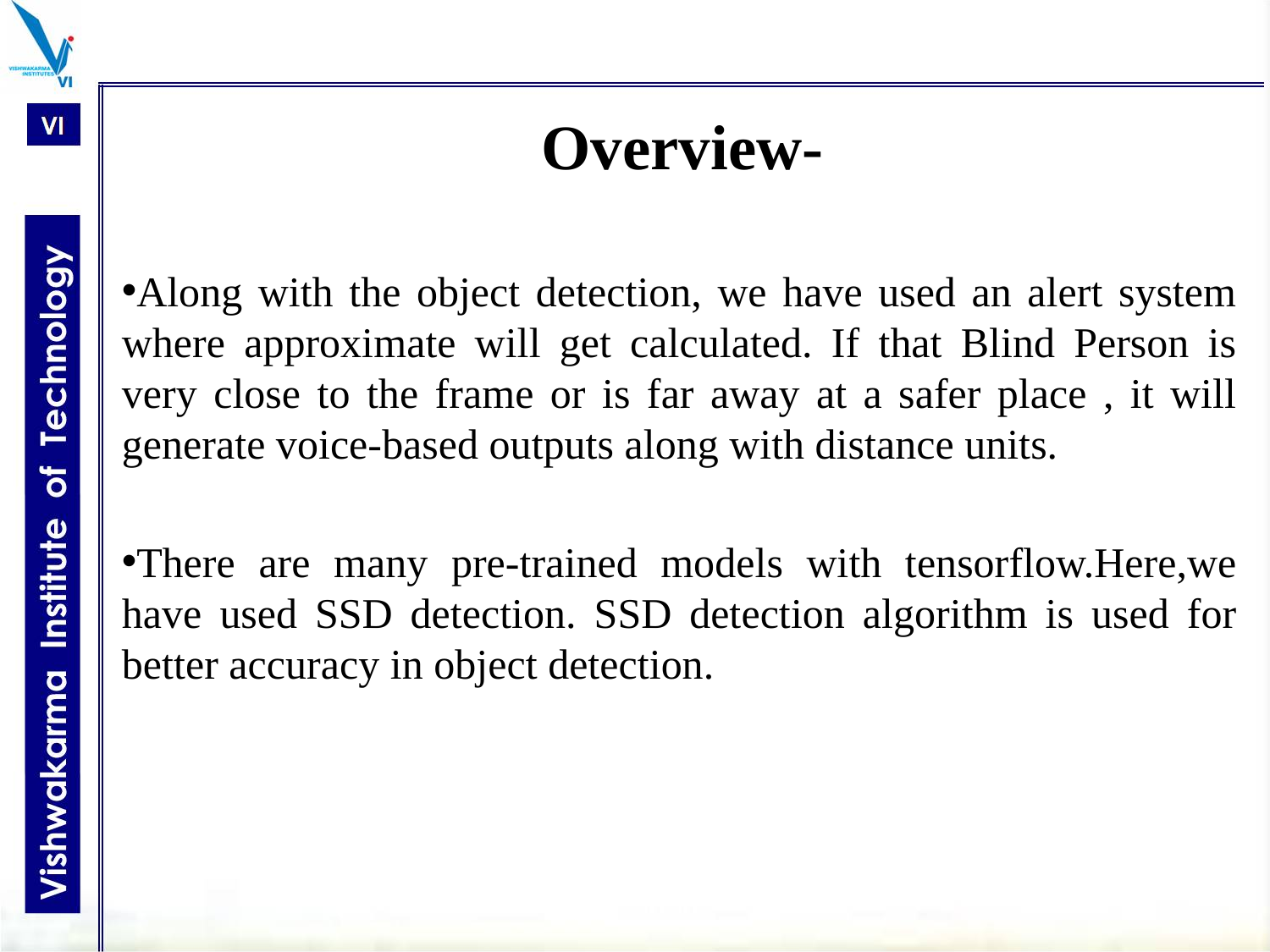

# Overview-
Along with the object detection, we have used an alert system where approximate will get calculated. If that Blind Person is very close to the frame or is far away at a safer place , it will generate voice-based outputs along with distance units.

There are many pre-trained models with tensorflow.Here,we have used SSD detection. SSD detection algorithm is used for better accuracy in object detection.